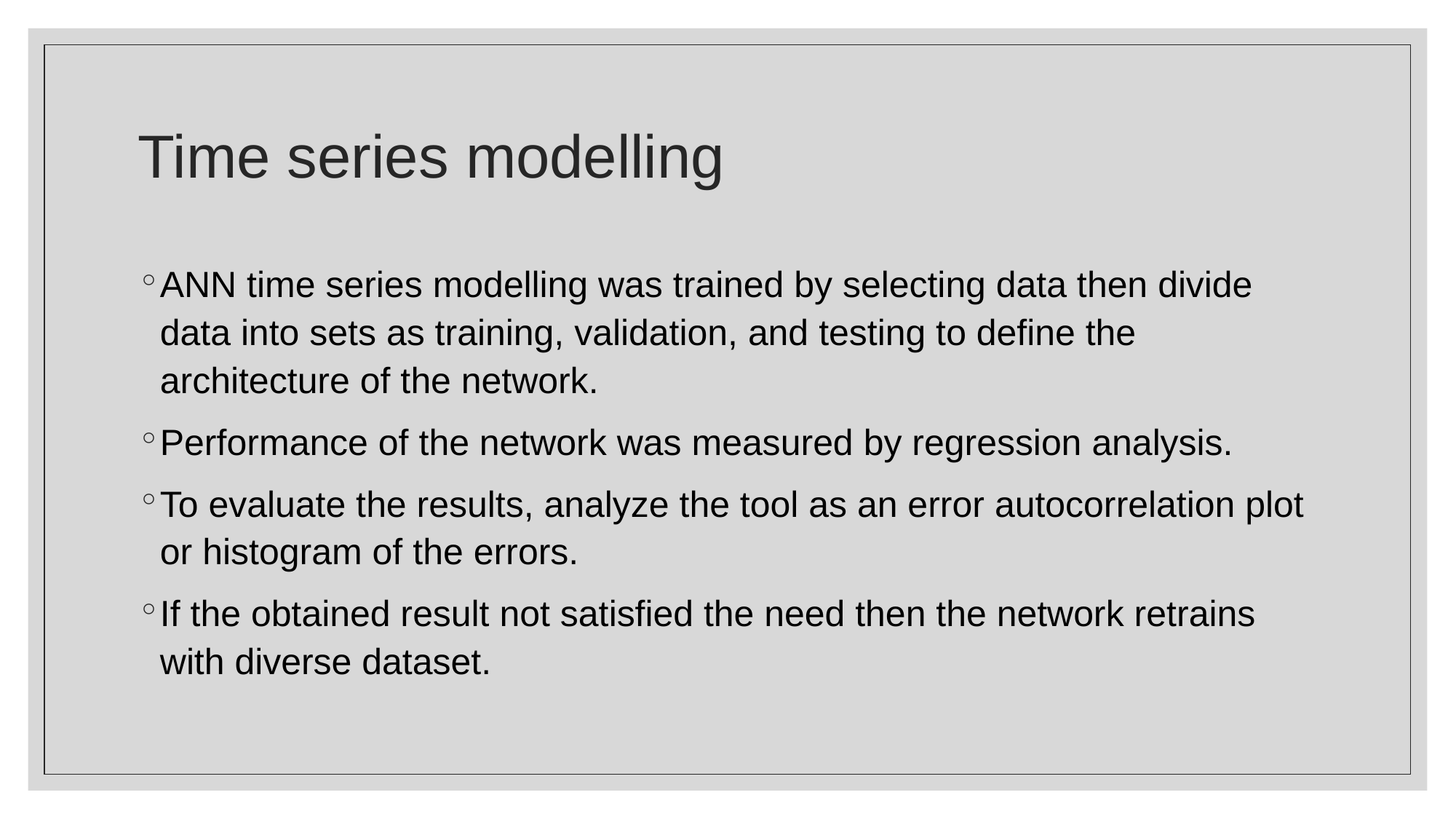

# Time series modelling
ANN time series modelling was trained by selecting data then divide data into sets as training, validation, and testing to define the architecture of the network.
Performance of the network was measured by regression analysis.
To evaluate the results, analyze the tool as an error autocorrelation plot or histogram of the errors.
If the obtained result not satisfied the need then the network retrains with diverse dataset.